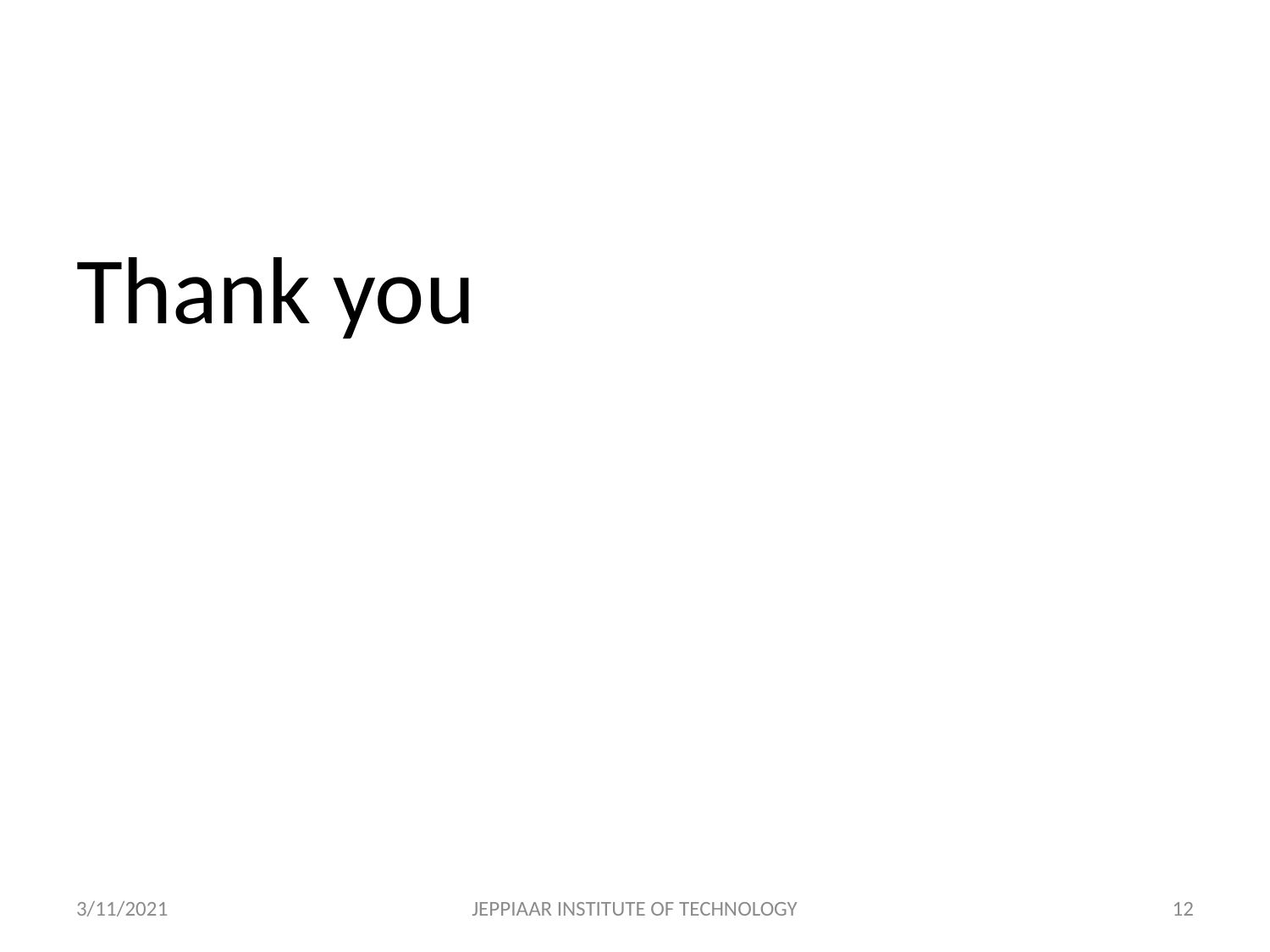

#
Thank you
3/11/2021
JEPPIAAR INSTITUTE OF TECHNOLOGY
12